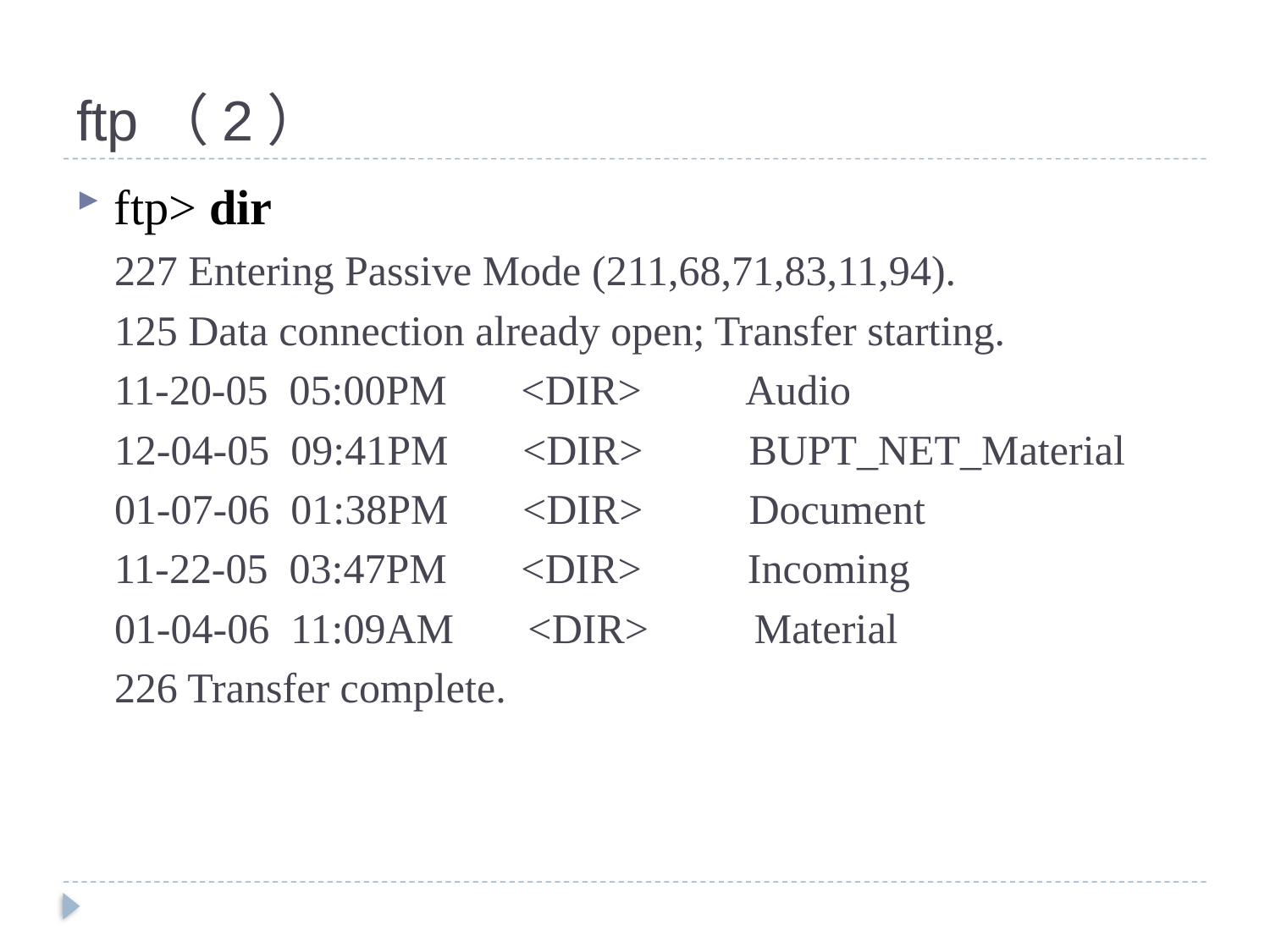

# ftp（2）
ftp> dir
227 Entering Passive Mode (211,68,71,83,11,94).
125 Data connection already open; Transfer starting.
11-20-05  05:00PM       <DIR>          Audio
12-04-05  09:41PM       <DIR>          BUPT_NET_Material
01-07-06  01:38PM       <DIR>          Document
11-22-05  03:47PM       <DIR>          Incoming
01-04-06  11:09AM       <DIR>          Material
226 Transfer complete.